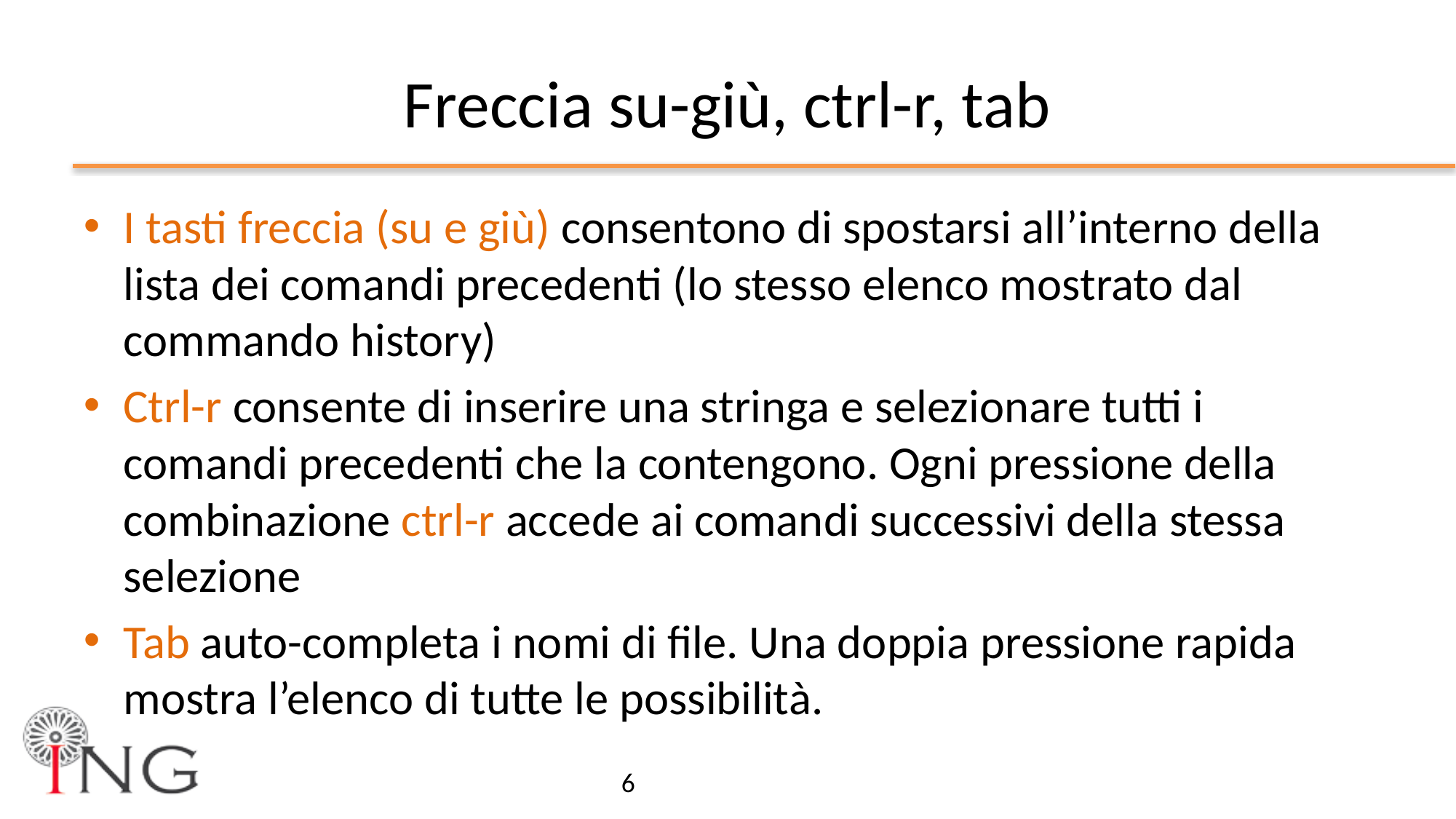

# Freccia su-giù, ctrl-r, tab
I tasti freccia (su e giù) consentono di spostarsi all’interno della lista dei comandi precedenti (lo stesso elenco mostrato dal commando history)
Ctrl-r consente di inserire una stringa e selezionare tutti i comandi precedenti che la contengono. Ogni pressione della combinazione ctrl-r accede ai comandi successivi della stessa selezione
Tab auto-completa i nomi di file. Una doppia pressione rapida mostra l’elenco di tutte le possibilità.

6